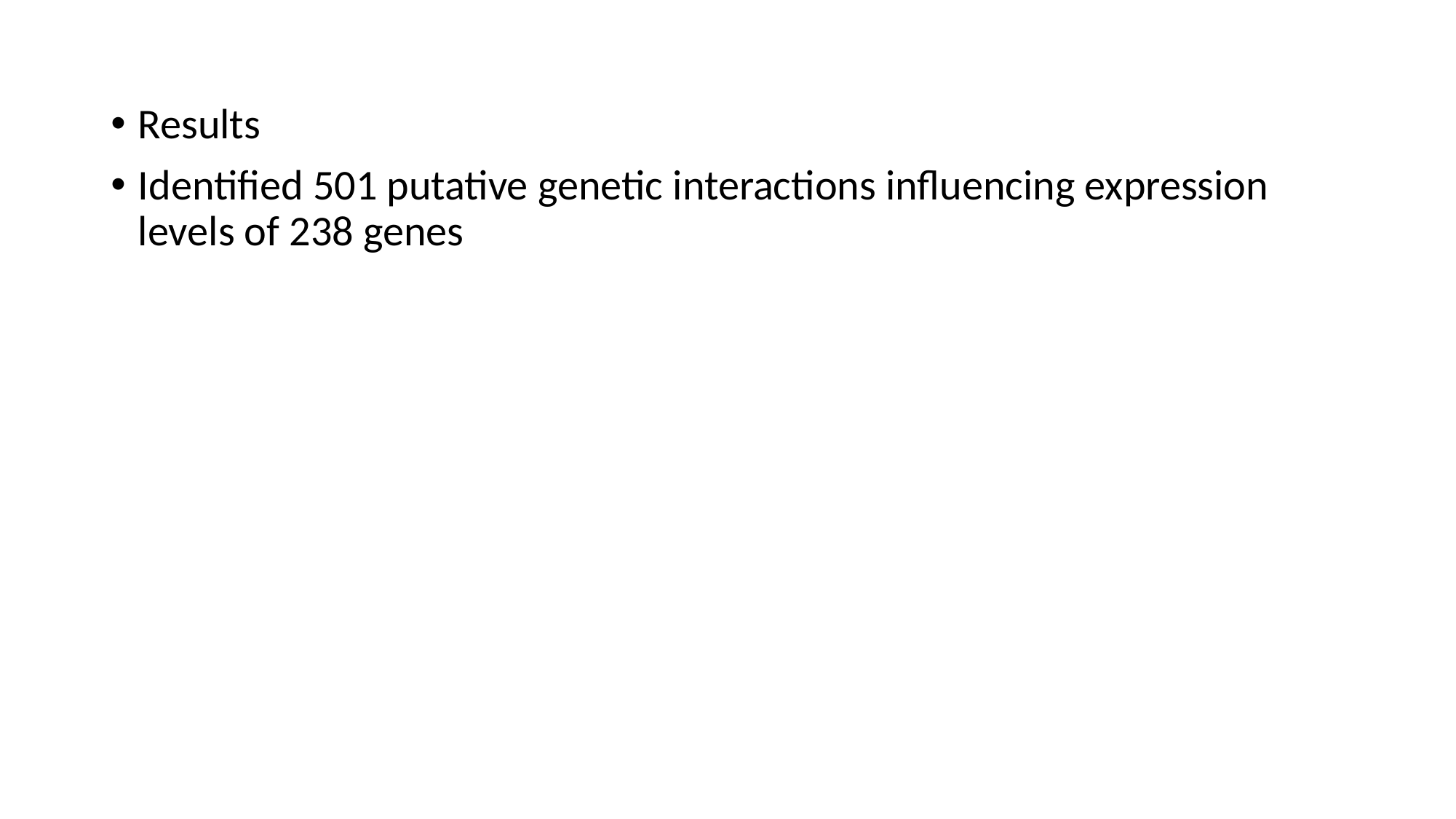

Results
Identified 501 putative genetic interactions influencing expression levels of 238 genes